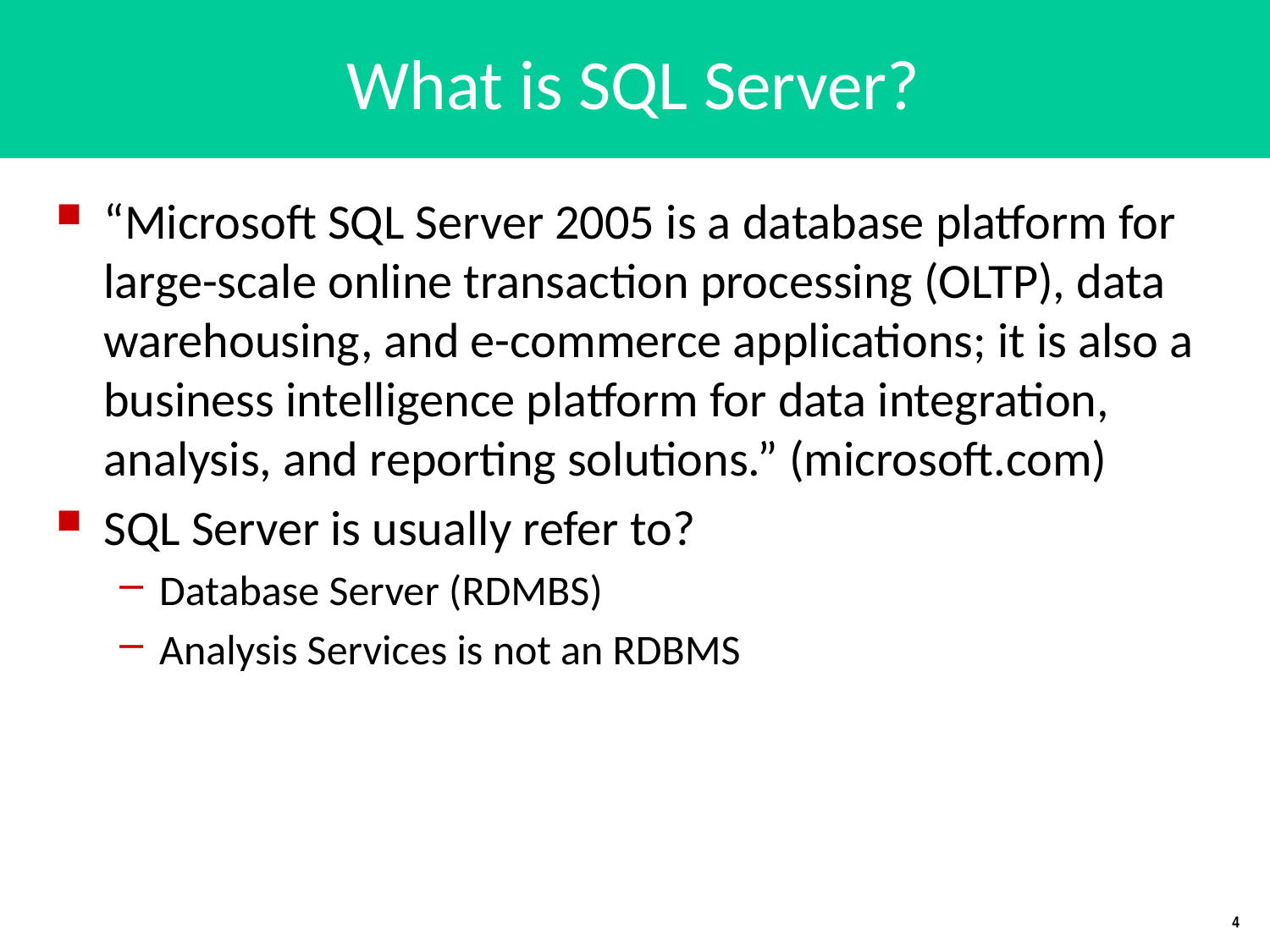

# What is SQL Server?
“Microsoft SQL Server 2005 is a database platform for large-scale online transaction processing (OLTP), data warehousing, and e-commerce applications; it is also a business intelligence platform for data integration, analysis, and reporting solutions.” (microsoft.com)
SQL Server is usually refer to?
Database Server (RDMBS)
Analysis Services is not an RDBMS